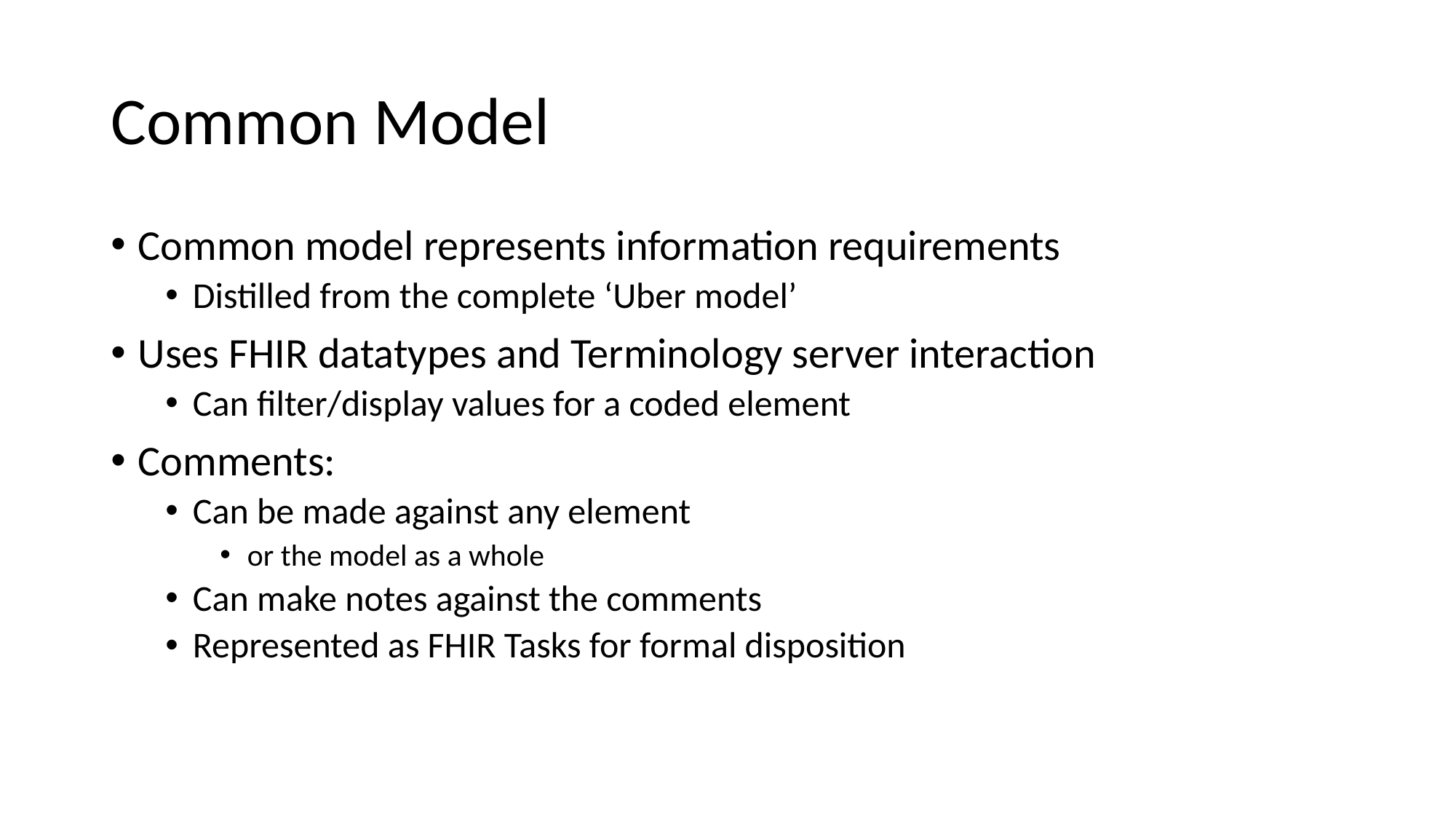

# Common Model
Common model represents information requirements
Distilled from the complete ‘Uber model’
Uses FHIR datatypes and Terminology server interaction
Can filter/display values for a coded element
Comments:
Can be made against any element
or the model as a whole
Can make notes against the comments
Represented as FHIR Tasks for formal disposition